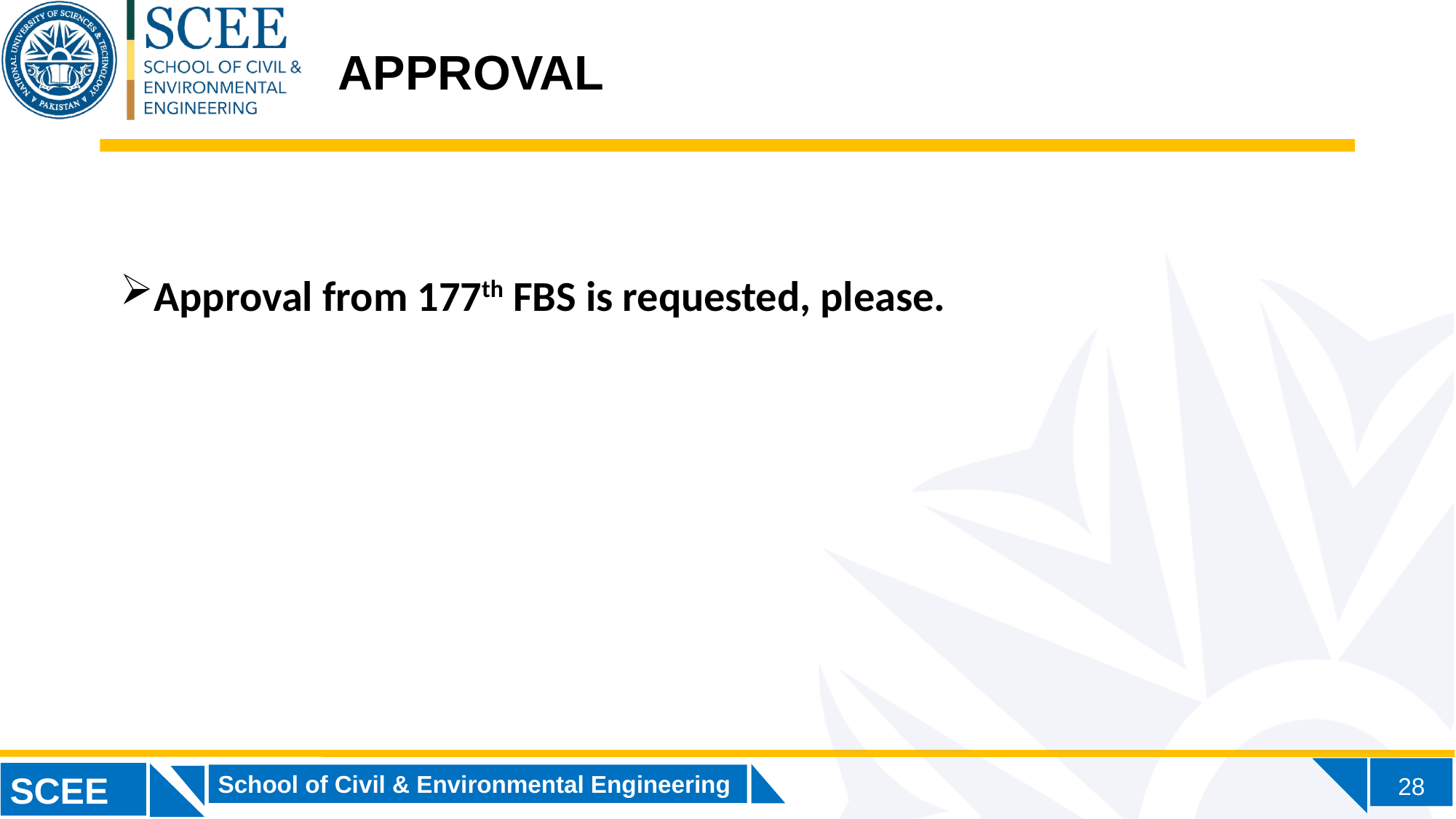

APPROVAL
Approval from 177th FBS is requested, please.